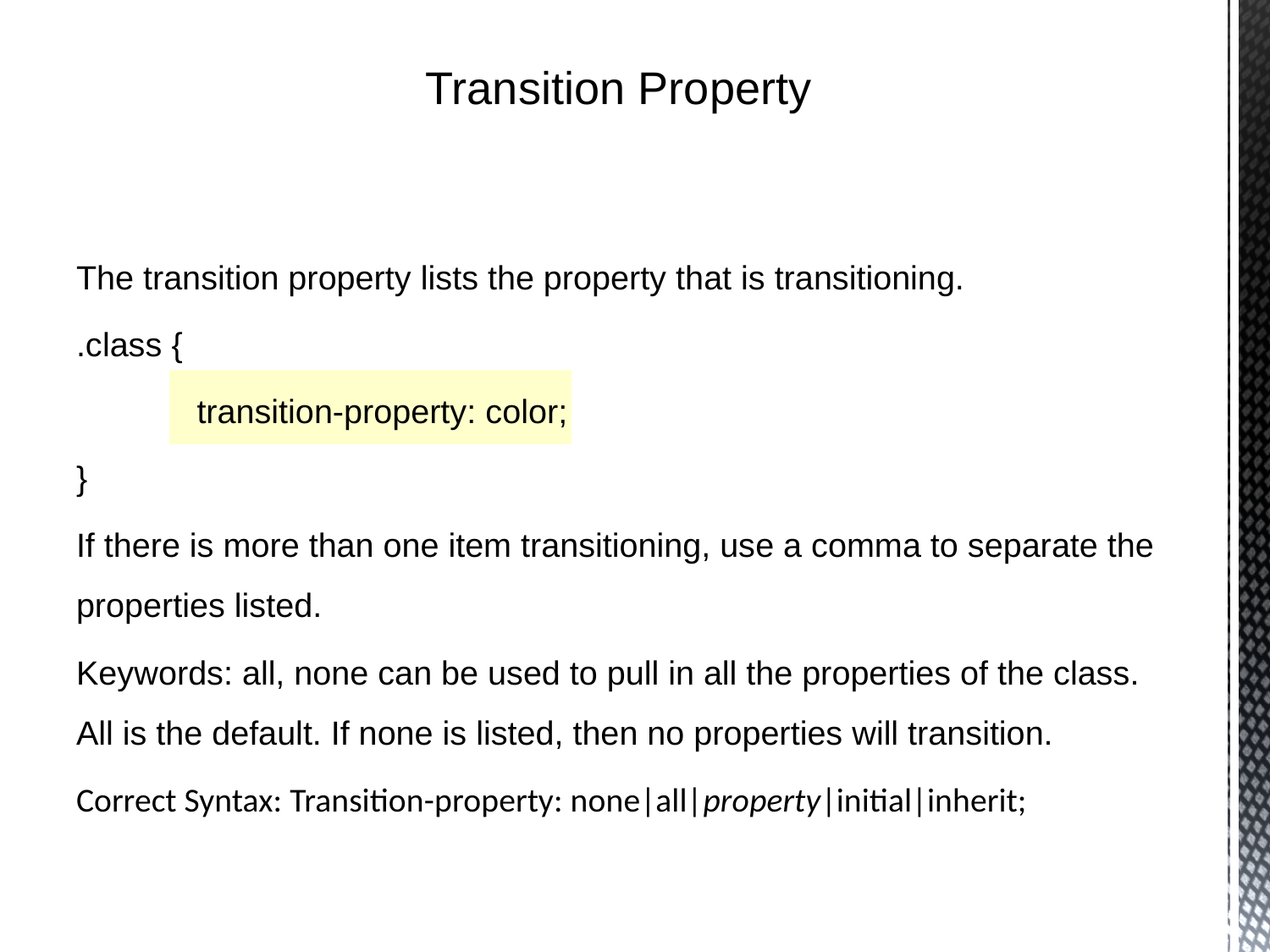

Transition Property
The transition property lists the property that is transitioning.
.class {
	transition-property: color;
}
If there is more than one item transitioning, use a comma to separate the properties listed.
Keywords: all, none can be used to pull in all the properties of the class. All is the default. If none is listed, then no properties will transition.
Correct Syntax: Transition-property: none|all|property|initial|inherit;